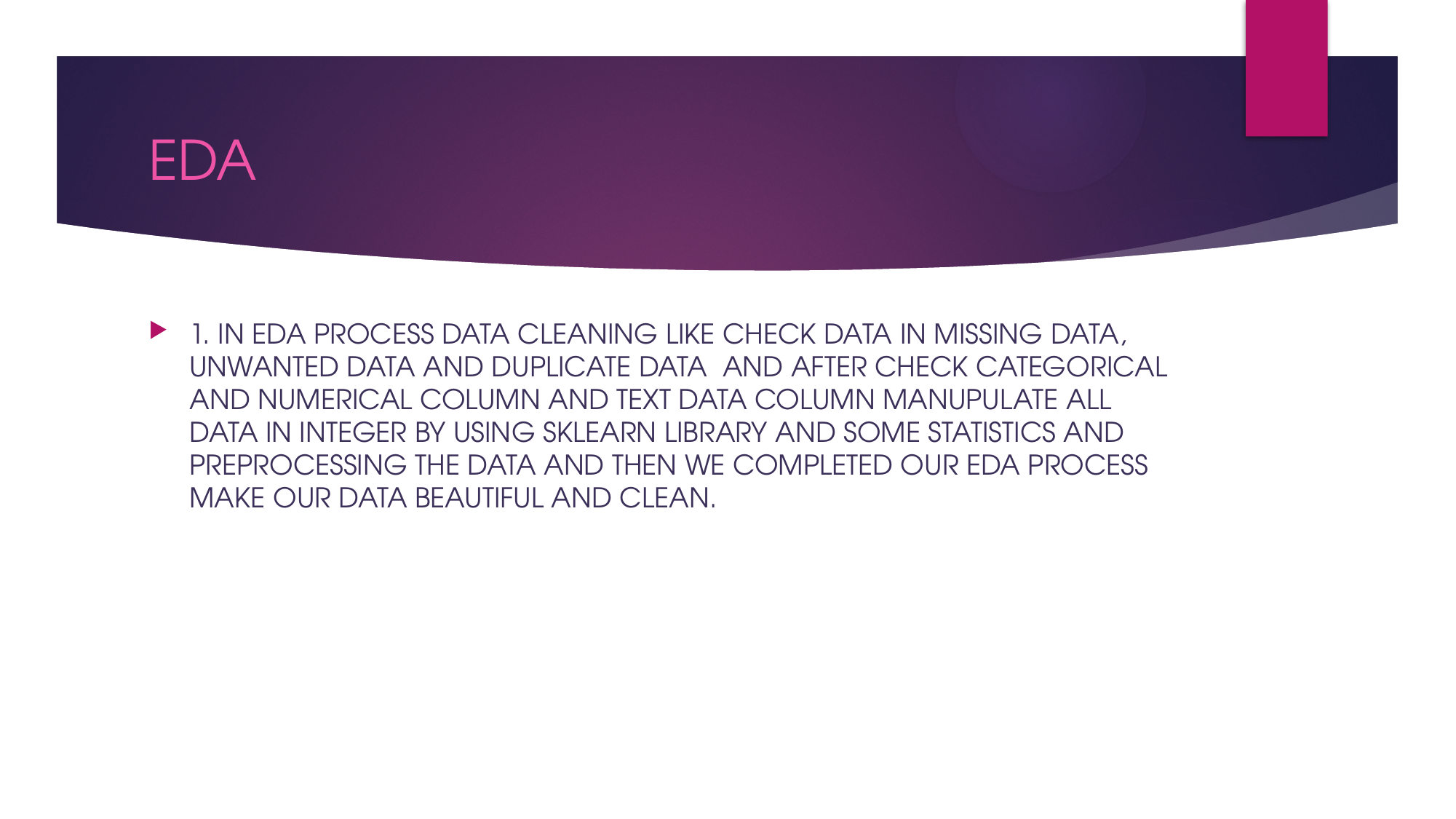

# EDA
1. IN EDA PROCESS DATA CLEANING LIKE CHECK DATA IN MISSING DATA, UNWANTED DATA AND DUPLICATE DATA  AND AFTER CHECK CATEGORICAL AND NUMERICAL COLUMN AND TEXT DATA COLUMN MANUPULATE ALL DATA IN INTEGER BY USING SKLEARN LIBRARY AND SOME STATISTICS AND PREPROCESSING THE DATA AND THEN WE COMPLETED OUR EDA PROCESS MAKE OUR DATA BEAUTIFUL AND CLEAN.